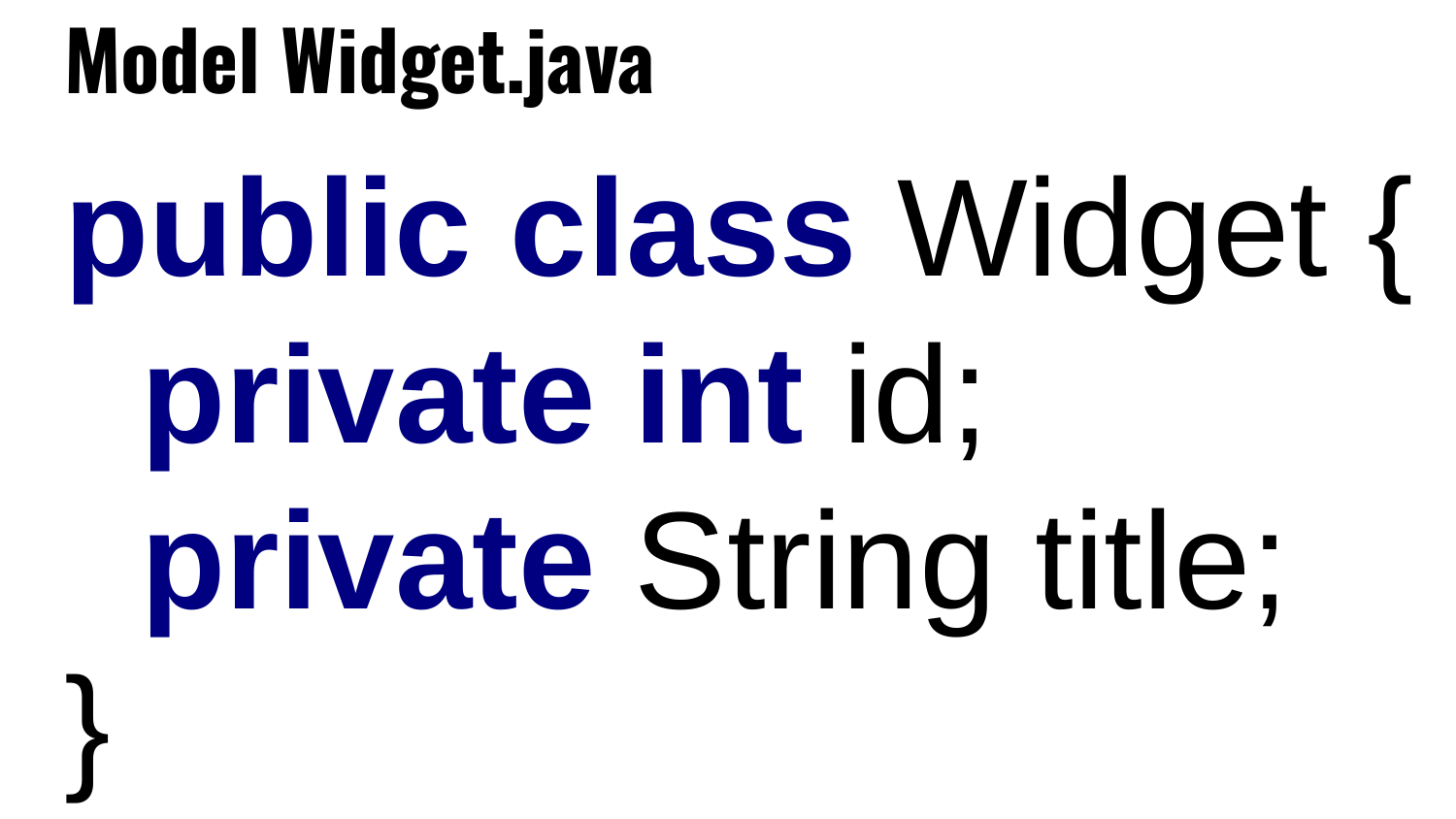

# Model Widget.java
public class Widget {
  private int id;
  private String title;
}